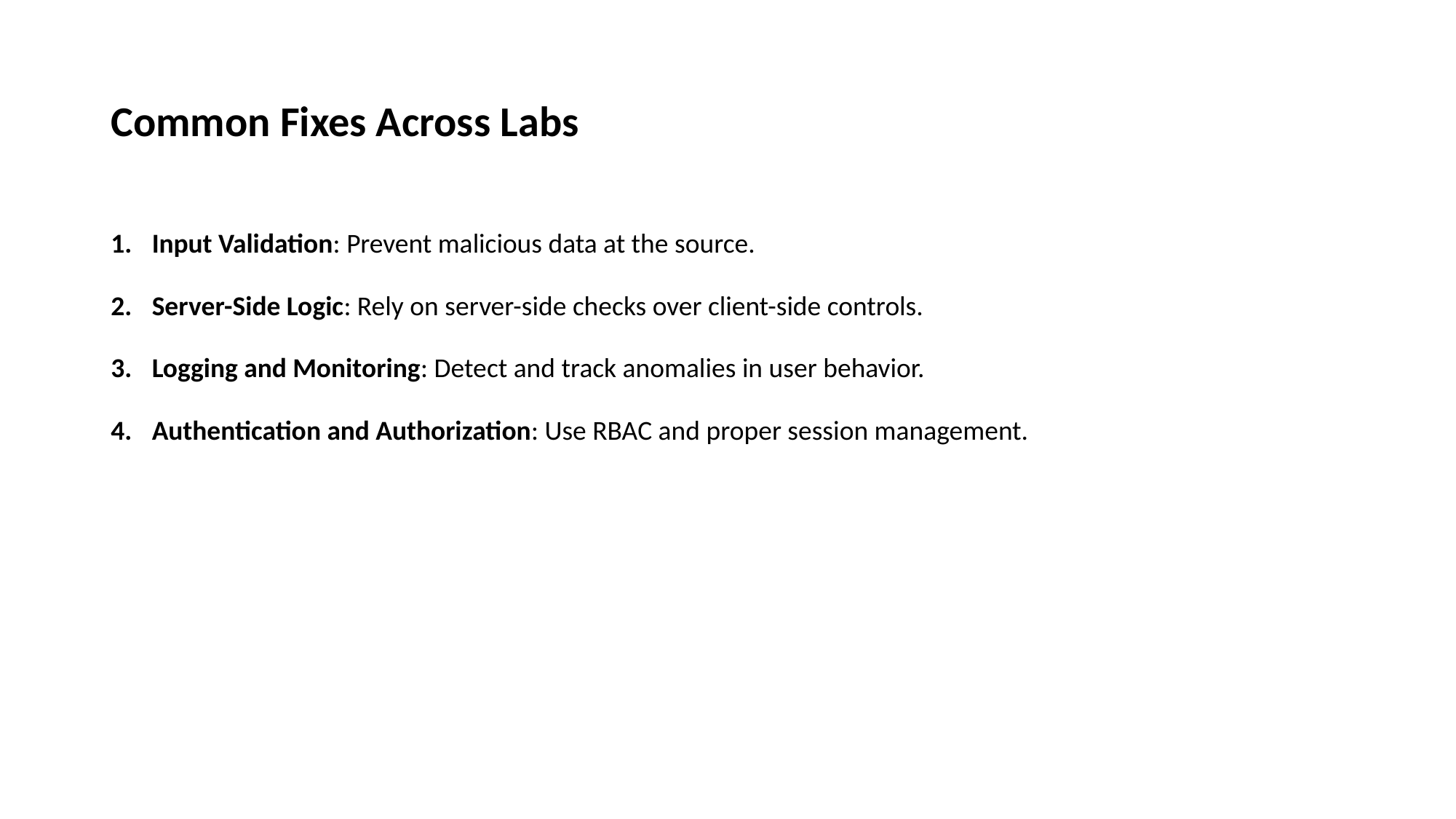

# Common Fixes Across Labs
Input Validation: Prevent malicious data at the source.
Server-Side Logic: Rely on server-side checks over client-side controls.
Logging and Monitoring: Detect and track anomalies in user behavior.
Authentication and Authorization: Use RBAC and proper session management.